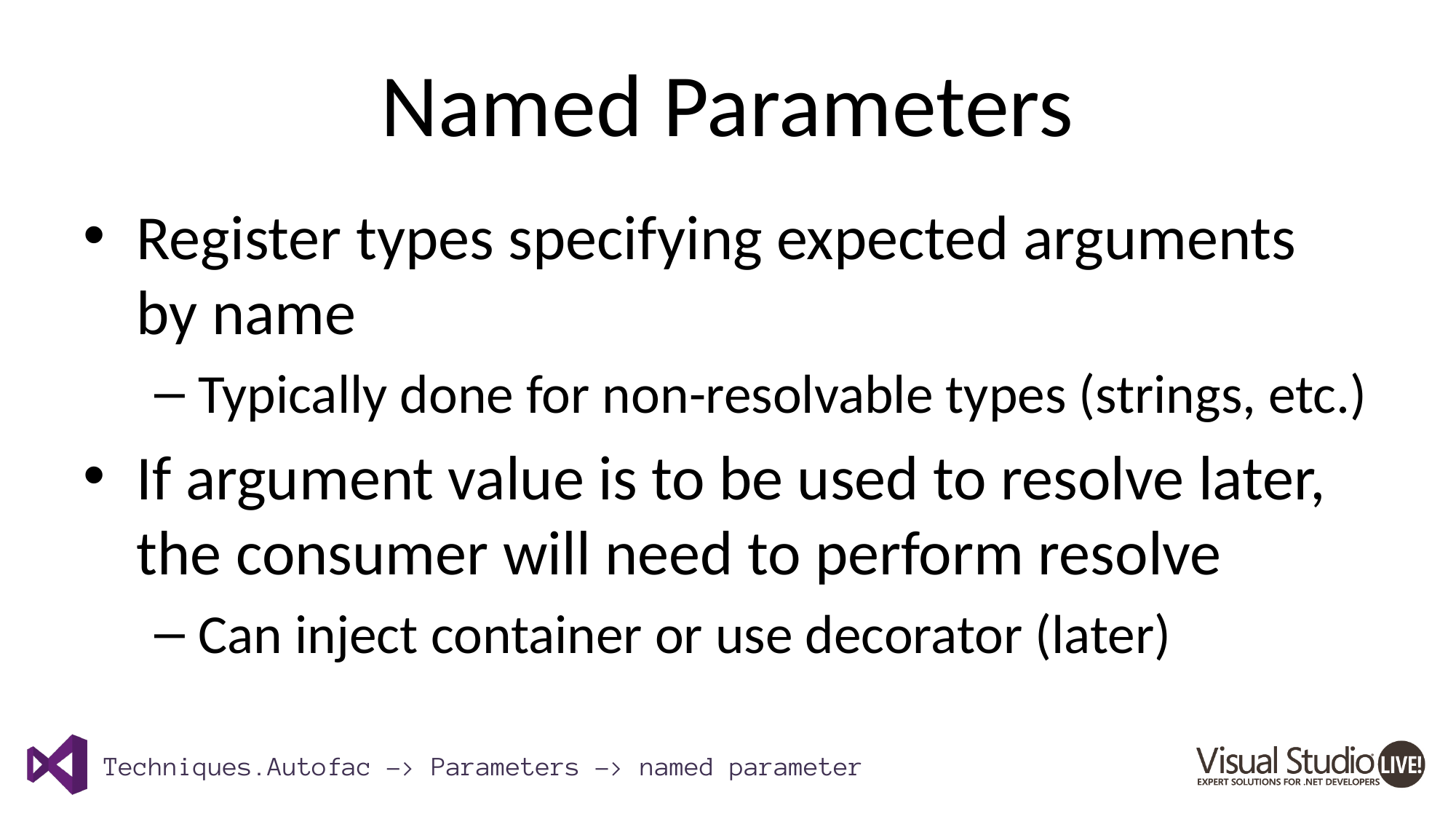

# Named Parameters
Register types specifying expected arguments by name
Typically done for non-resolvable types (strings, etc.)
If argument value is to be used to resolve later, the consumer will need to perform resolve
Can inject container or use decorator (later)
Techniques.Autofac -> Parameters -> named parameter